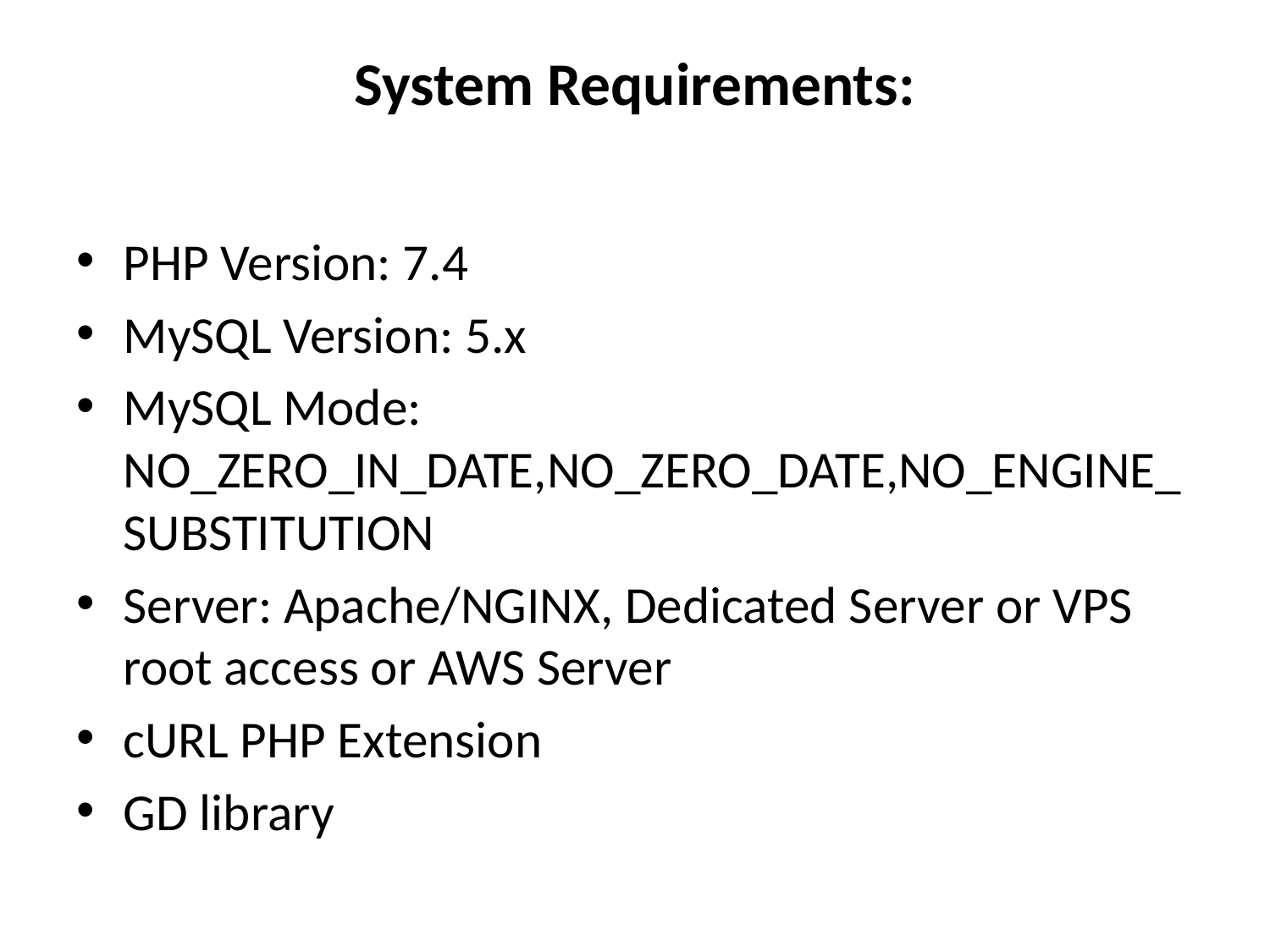

# System Requirements:
PHP Version: 7.4
MySQL Version: 5.x
MySQL Mode: NO_ZERO_IN_DATE,NO_ZERO_DATE,NO_ENGINE_SUBSTITUTION
Server: Apache/NGINX, Dedicated Server or VPS root access or AWS Server
cURL PHP Extension
GD library